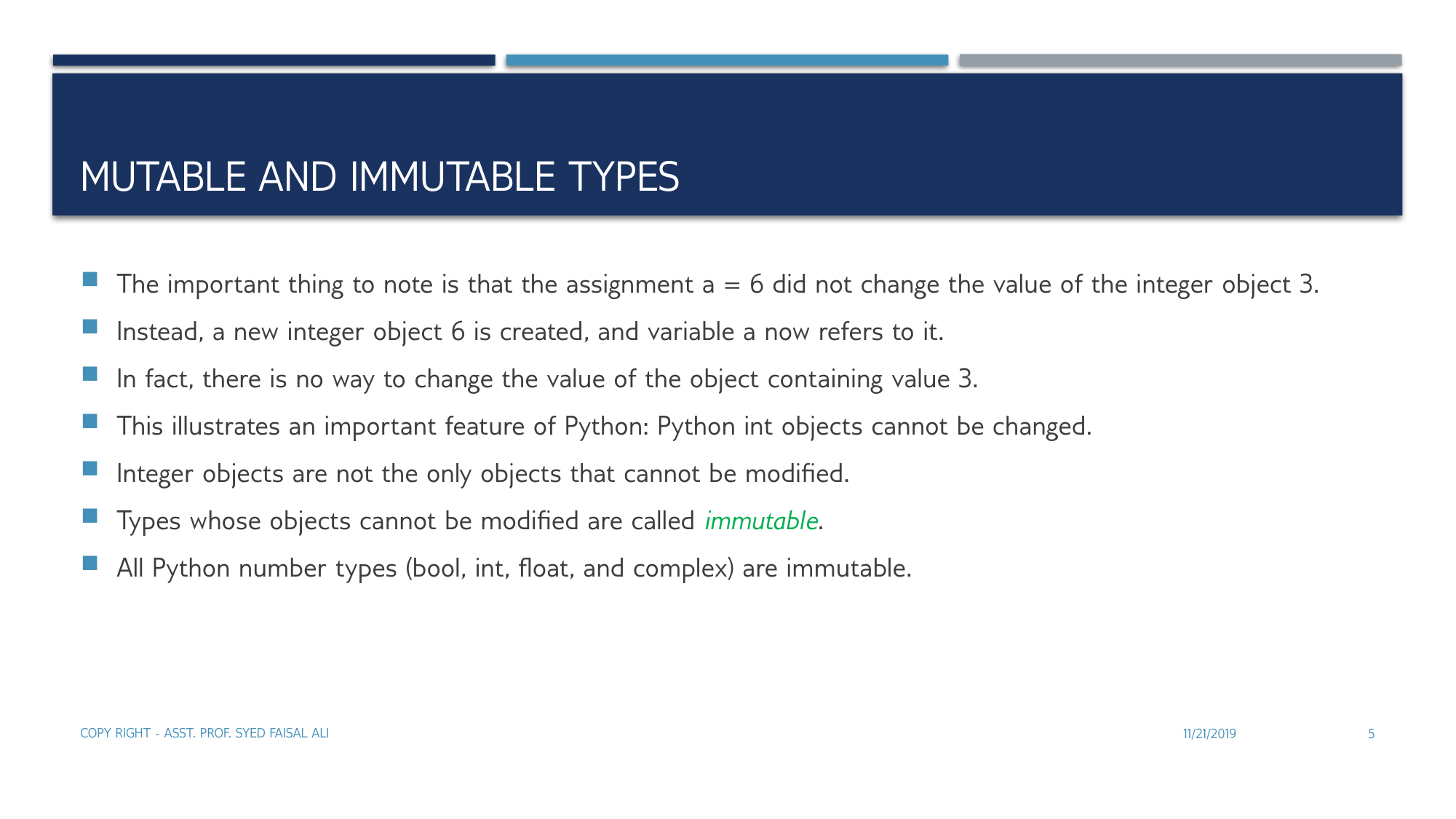

# Mutable and immutable types
The important thing to note is that the assignment a = 6 did not change the value of the integer object 3.
Instead, a new integer object 6 is created, and variable a now refers to it.
In fact, there is no way to change the value of the object containing value 3.
This illustrates an important feature of Python: Python int objects cannot be changed.
Integer objects are not the only objects that cannot be modified.
Types whose objects cannot be modified are called immutable.
All Python number types (bool, int, float, and complex) are immutable.
Copy Right - Asst. Prof. Syed Faisal Ali
11/21/2019
5